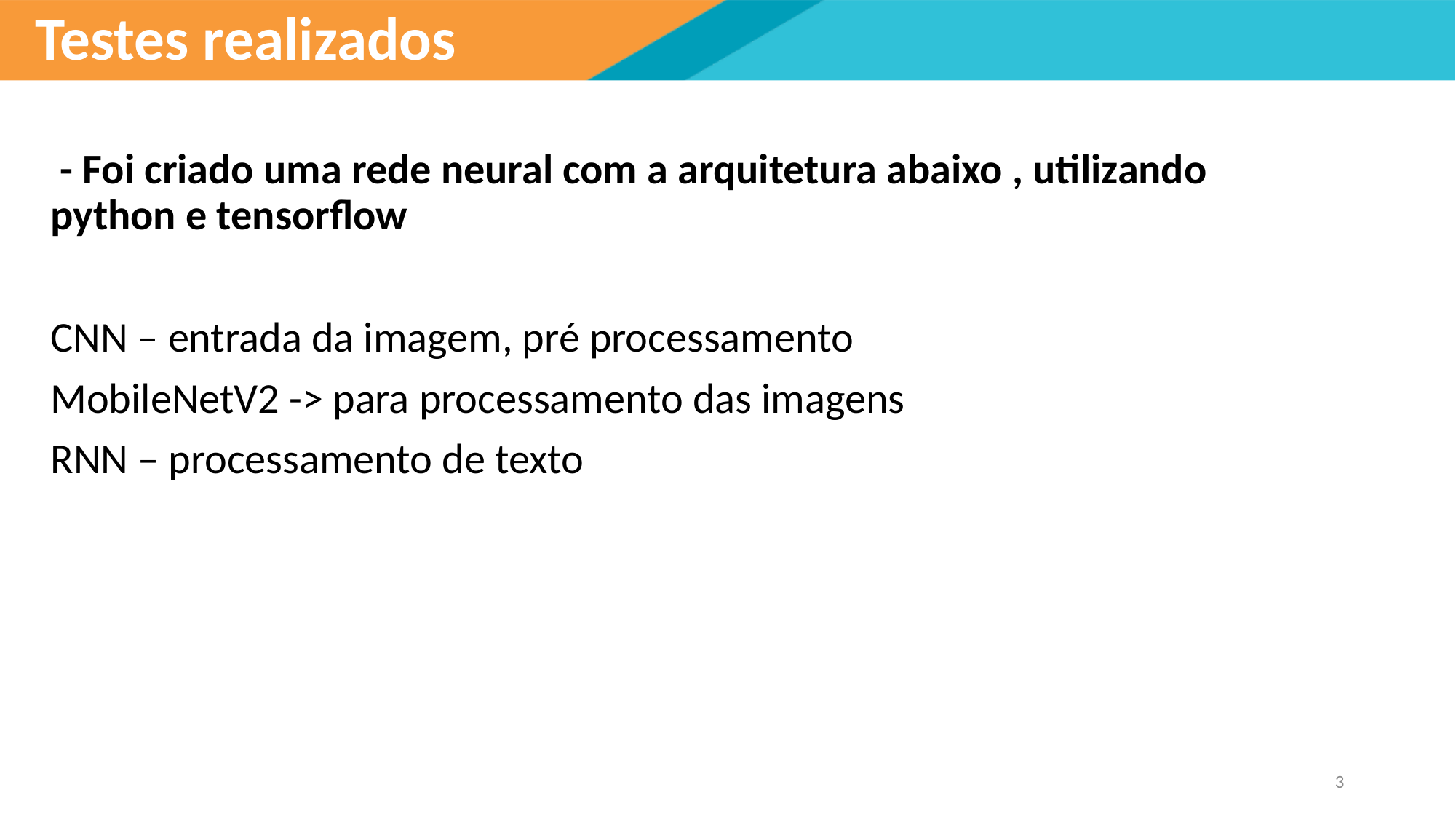

# Testes realizados
 - Foi criado uma rede neural com a arquitetura abaixo , utilizando python e tensorflow

CNN – entrada da imagem, pré processamento
MobileNetV2 -> para processamento das imagens
RNN – processamento de texto

3